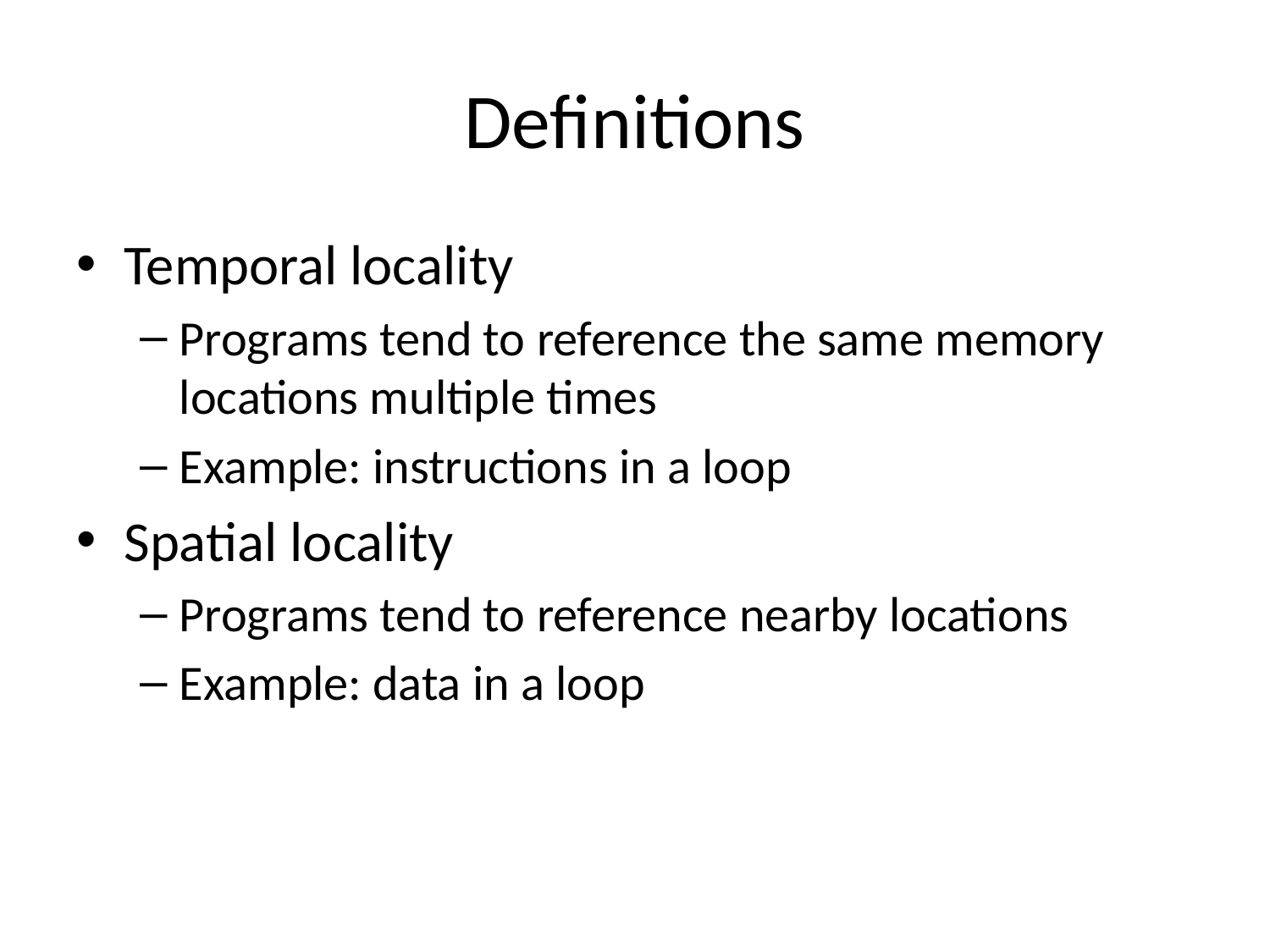

# Definitions
Temporal locality
Programs tend to reference the same memory locations multiple times
Example: instructions in a loop
Spatial locality
Programs tend to reference nearby locations
Example: data in a loop